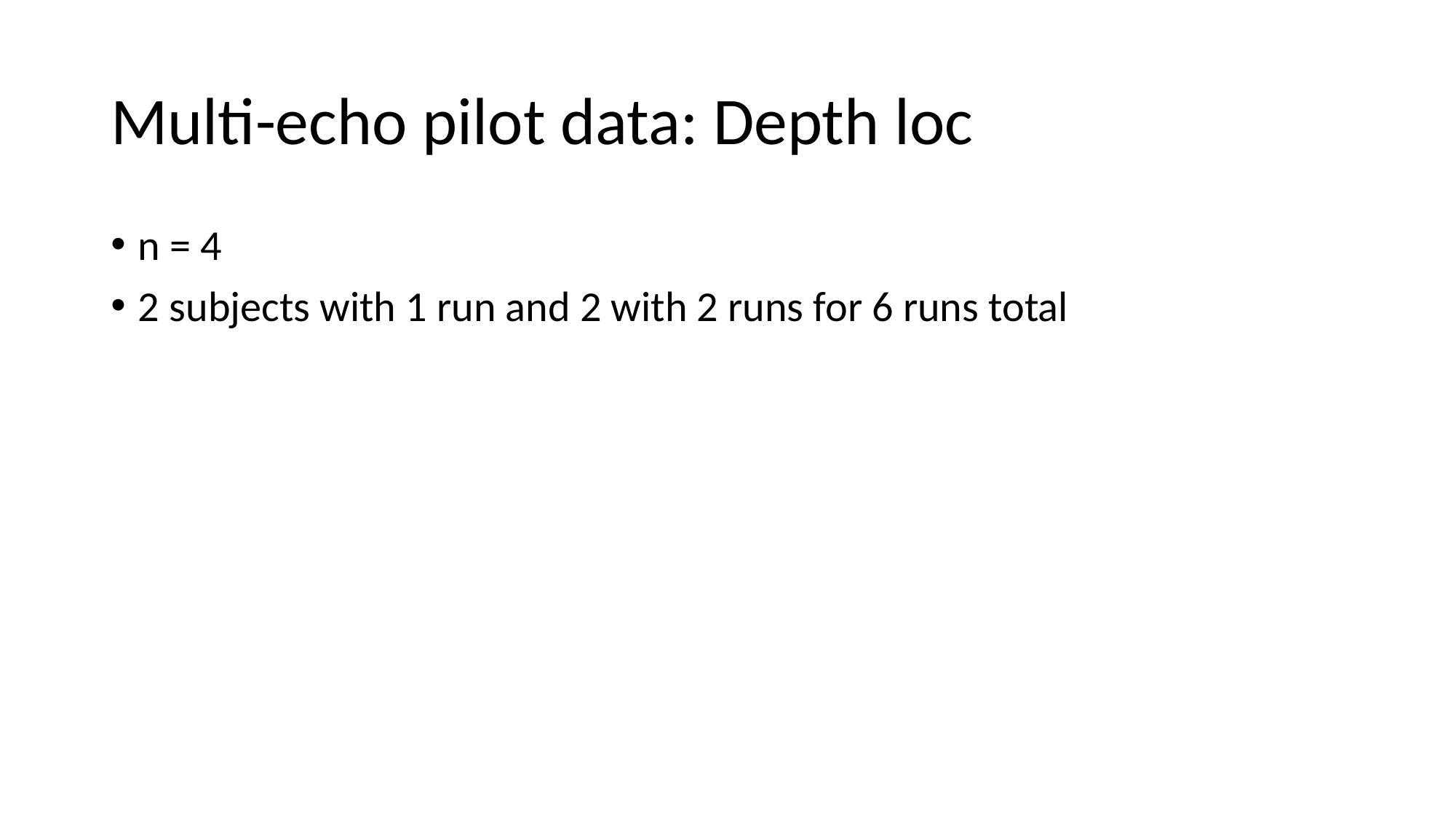

# Multi-echo pilot data: Depth loc
n = 4
2 subjects with 1 run and 2 with 2 runs for 6 runs total